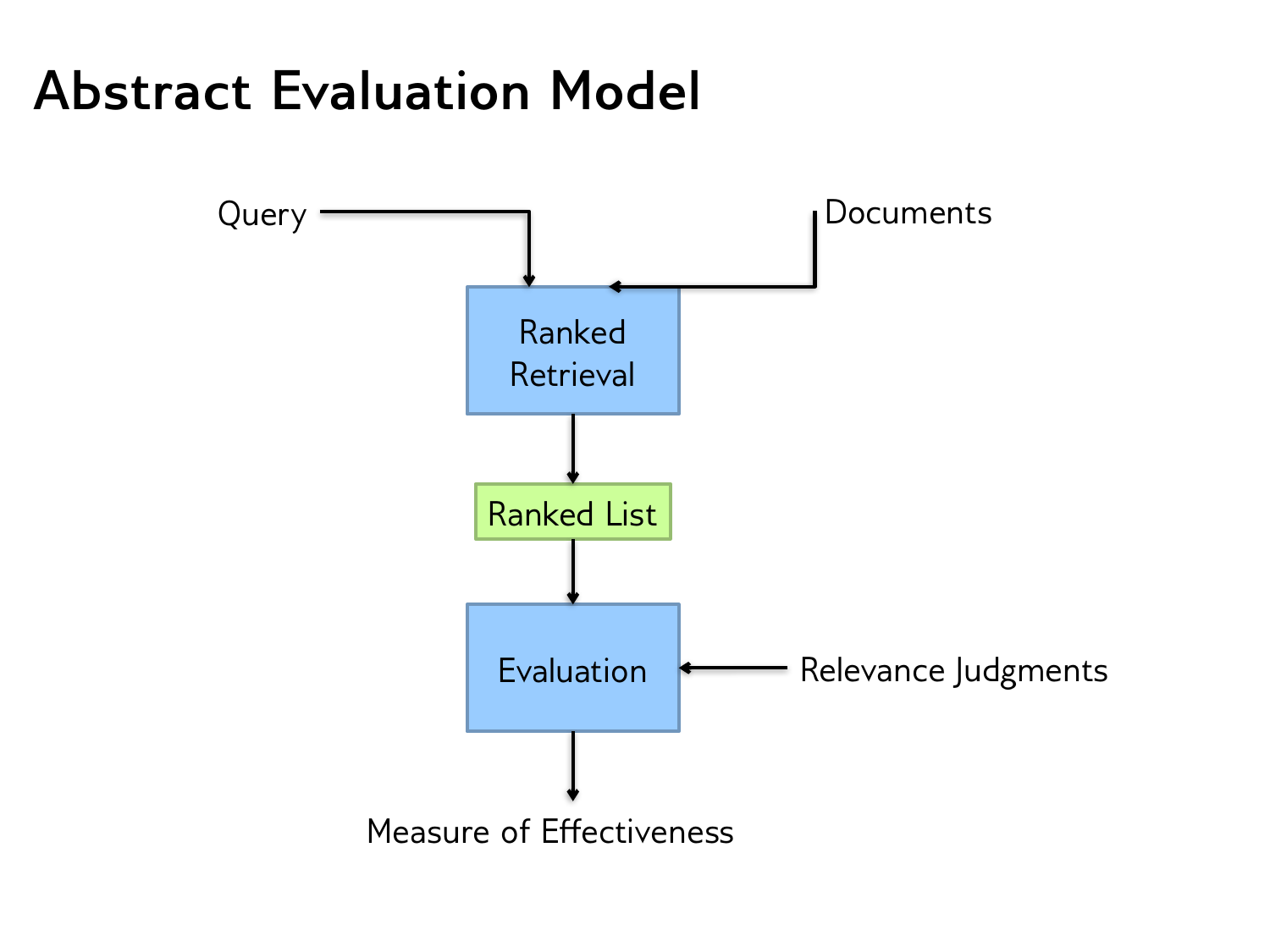

# Abstract Evaluation Model
Documents
Query
Ranked
Retrieval
Ranked List
Evaluation
Relevance Judgments
Measure of Effectiveness